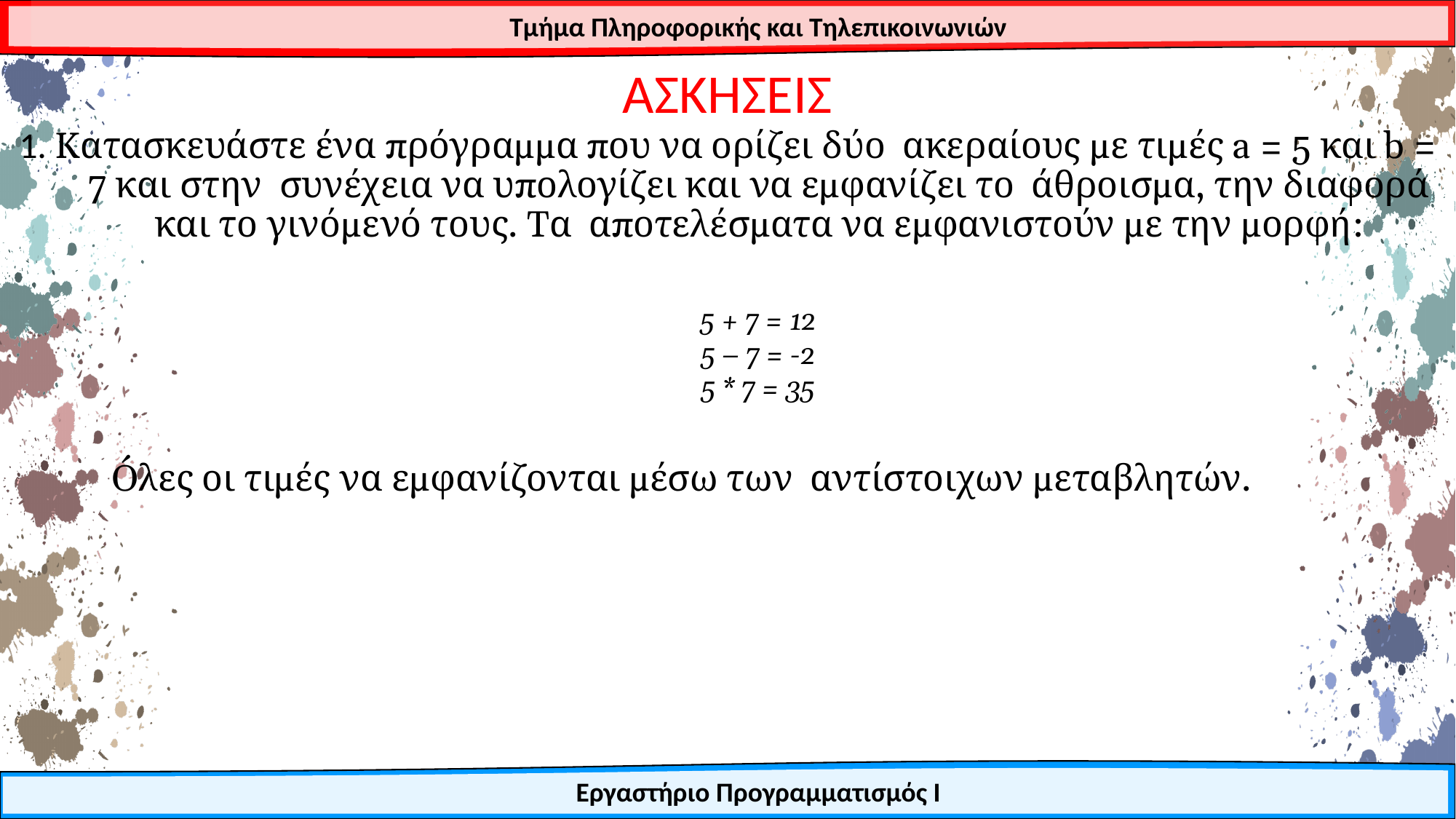

ΑΣΚΗΣΕΙΣ
1. Κατασκευάστε ένα πρόγραμμα που να ορίζει δύο  ακεραίους με τιμές a = 5 και b = 7 και στην  συνέχεια να υπολογίζει και να εμφανίζει το  άθροισμα, την διαφορά και το γινόμενό τους. Τα  αποτελέσματα να εμφανιστούν με την μορφή:

5 + 7 = 12
5 – 7 = -2
5 * 7 = 35

Όλες οι τιμές να εμφανίζονται μέσω των  αντίστοιχων μεταβλητών.